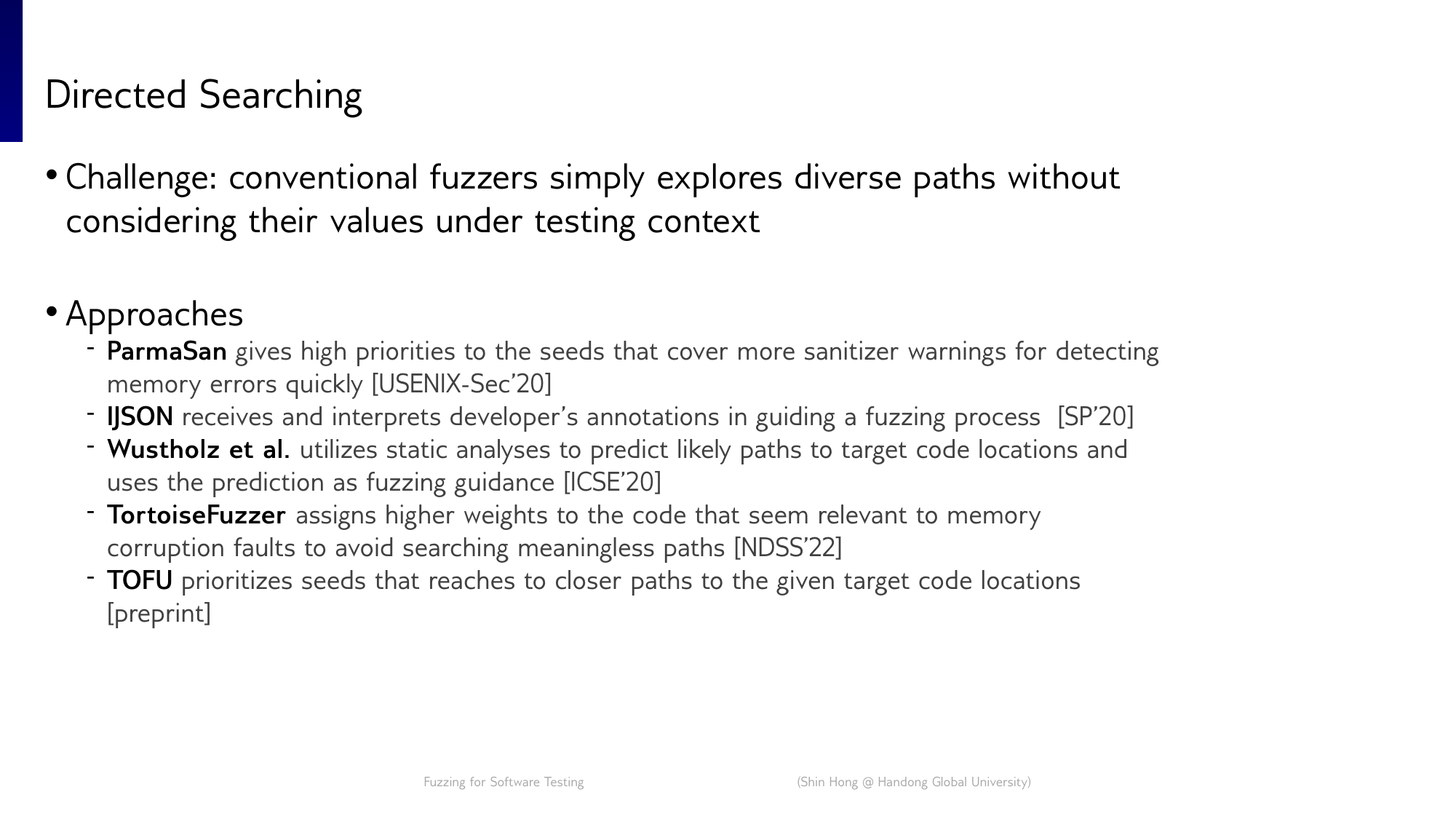

# Directed Searching
Challenge: conventional fuzzers simply explores diverse paths without considering their values under testing context

Approaches
ParmaSan gives high priorities to the seeds that cover more sanitizer warnings for detecting memory errors quickly [USENIX-Sec’20]
IJSON receives and interprets developer’s annotations in guiding a fuzzing process  [SP’20]
Wustholz et al. utilizes static analyses to predict likely paths to target code locations and uses the prediction as fuzzing guidance [ICSE’20]
TortoiseFuzzer assigns higher weights to the code that seem relevant to memory corruption faults to avoid searching meaningless paths [NDSS’22]
TOFU prioritizes seeds that reaches to closer paths to the given target code locations [preprint]

Fuzzing for Software Testing                                                   (Shin Hong @ Handong Global University)